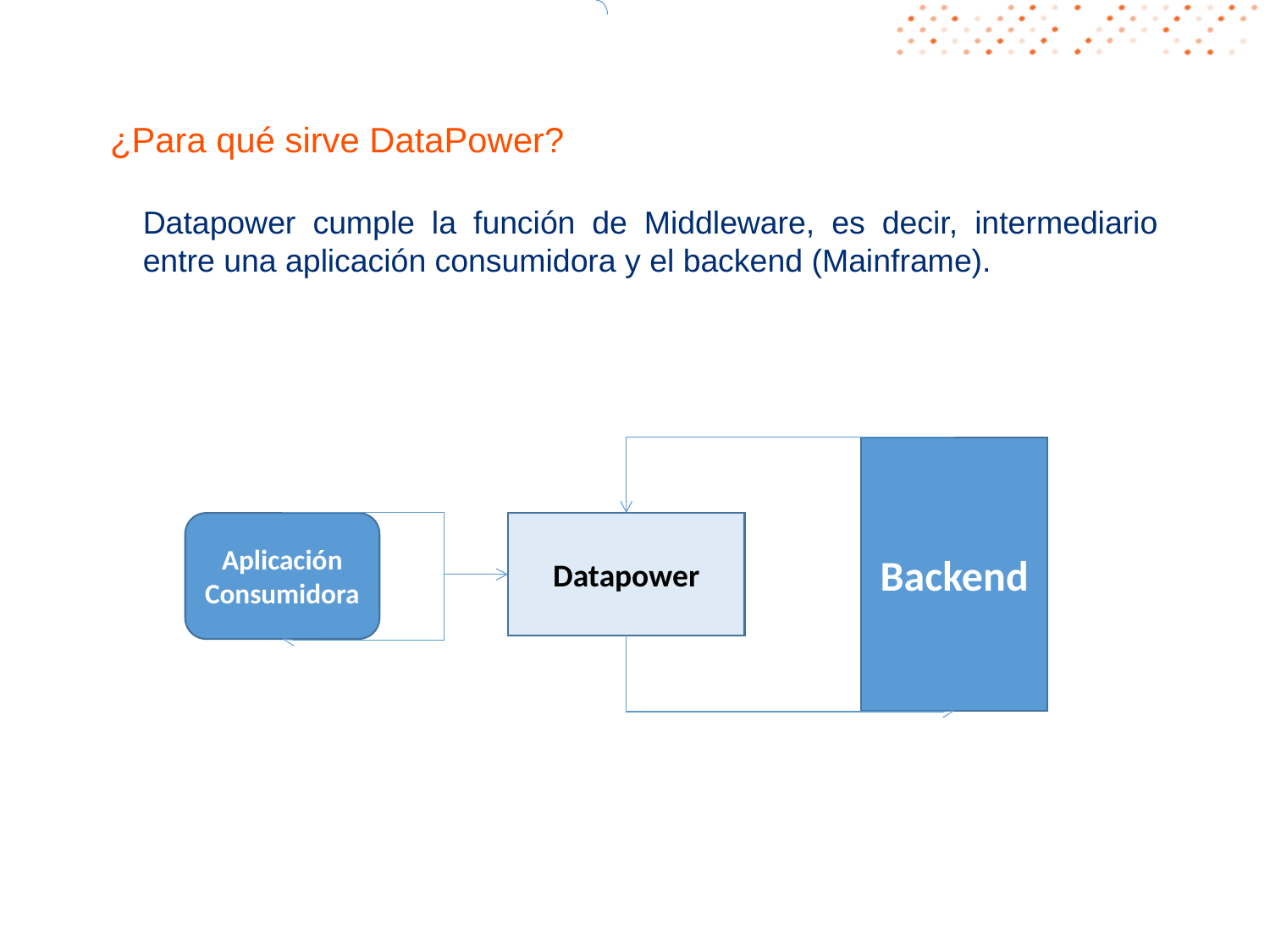

# ¿Para qué sirve DataPower?
Datapower cumple la función de Middleware, es decir, intermediario entre una aplicación consumidora y el backend (Mainframe).

Backend
Aplicación Consumidora
Datapower